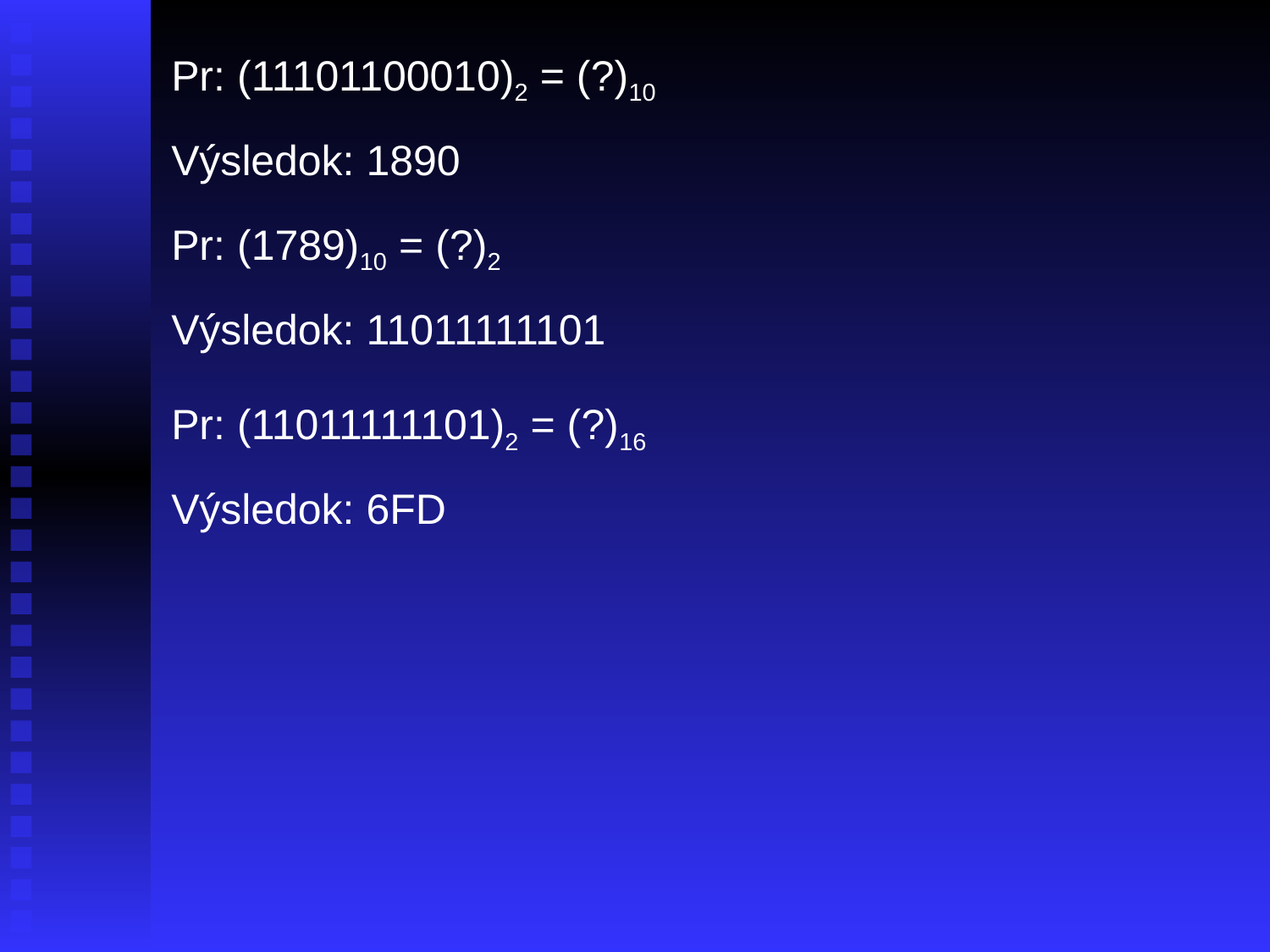

Pr: (11101100010)2 = (?)10
Výsledok: 1890
Pr: (1789)10 = (?)2
Výsledok: 11011111101
Pr: (11011111101)2 = (?)16
Výsledok: 6FD